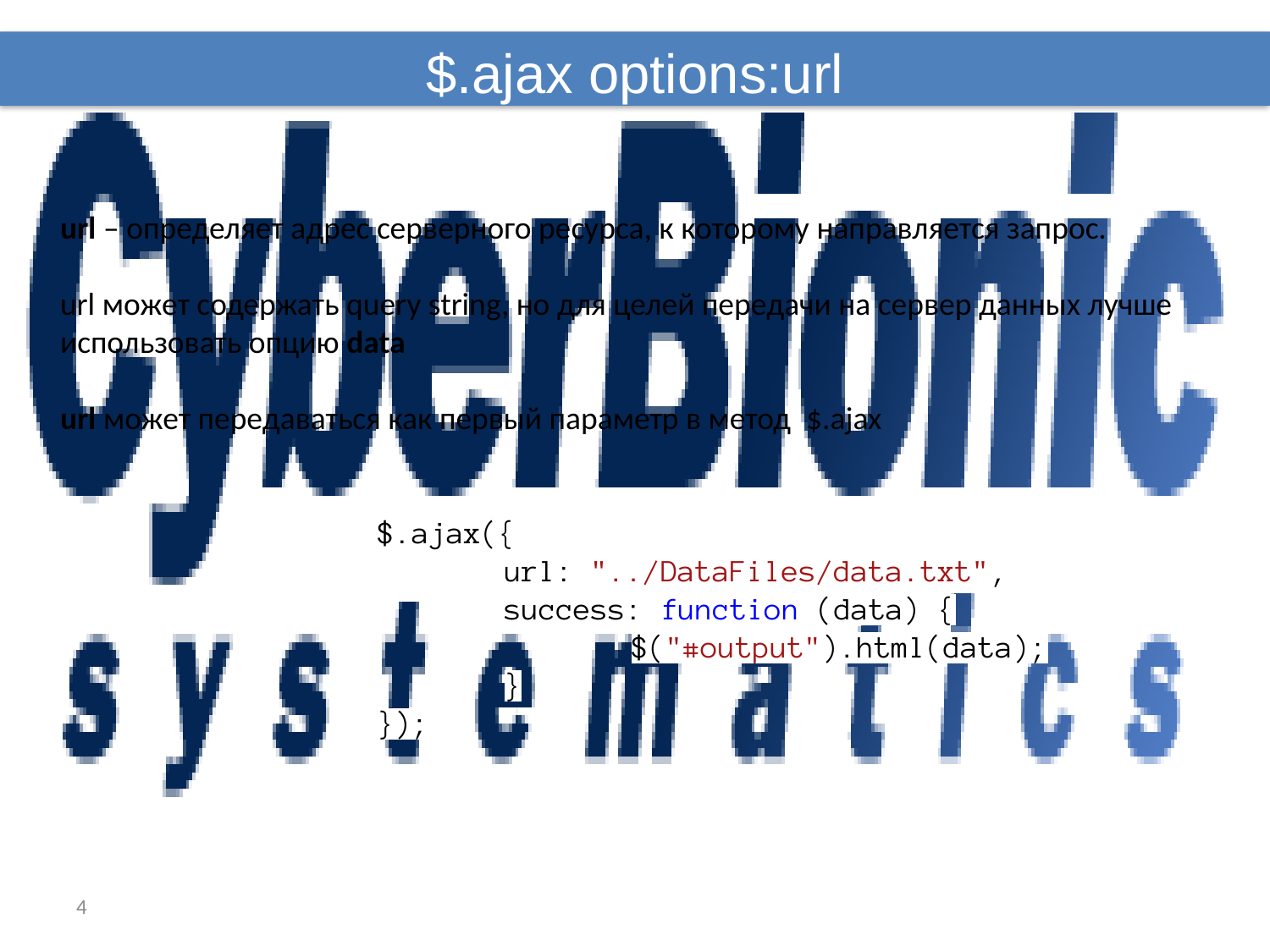

$.ajax options:url

url – определяет адрес серверного ресурса, к которому направляется запрос.

url может содержать query string, но для целей передачи на сервер данных лучше использовать опцию data

url может передаваться как первый параметр в метод  $.ajax

$.ajax({
	url: "../DataFiles/data.txt",
	success: function (data) {
		$("#output").html(data);
	}
});
4